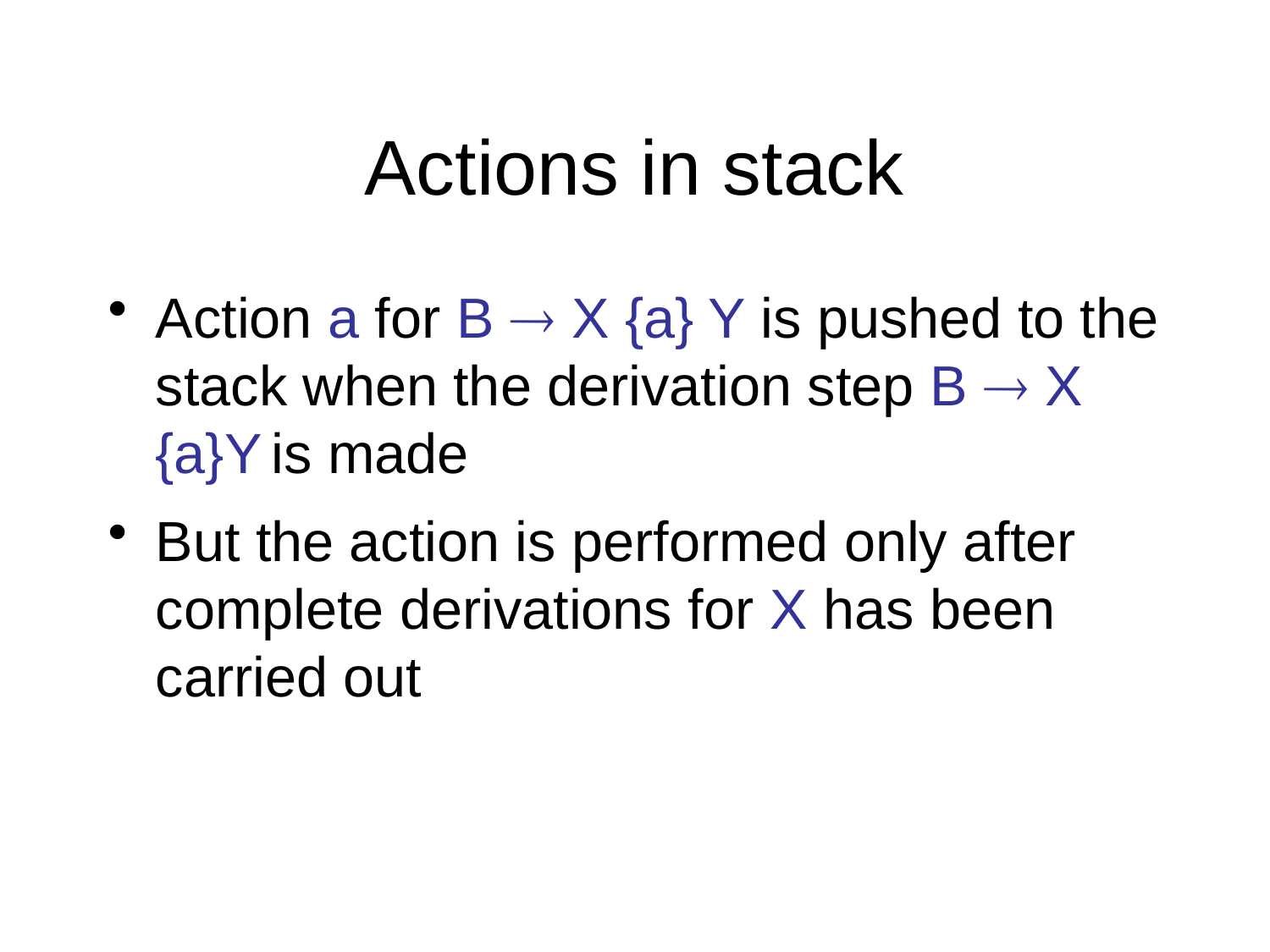

# Actions in stack
Action a for B → X {a} Y is pushed to the stack when the derivation step B → X {a}Y is made
But the action is performed only after complete derivations for X has been carried out